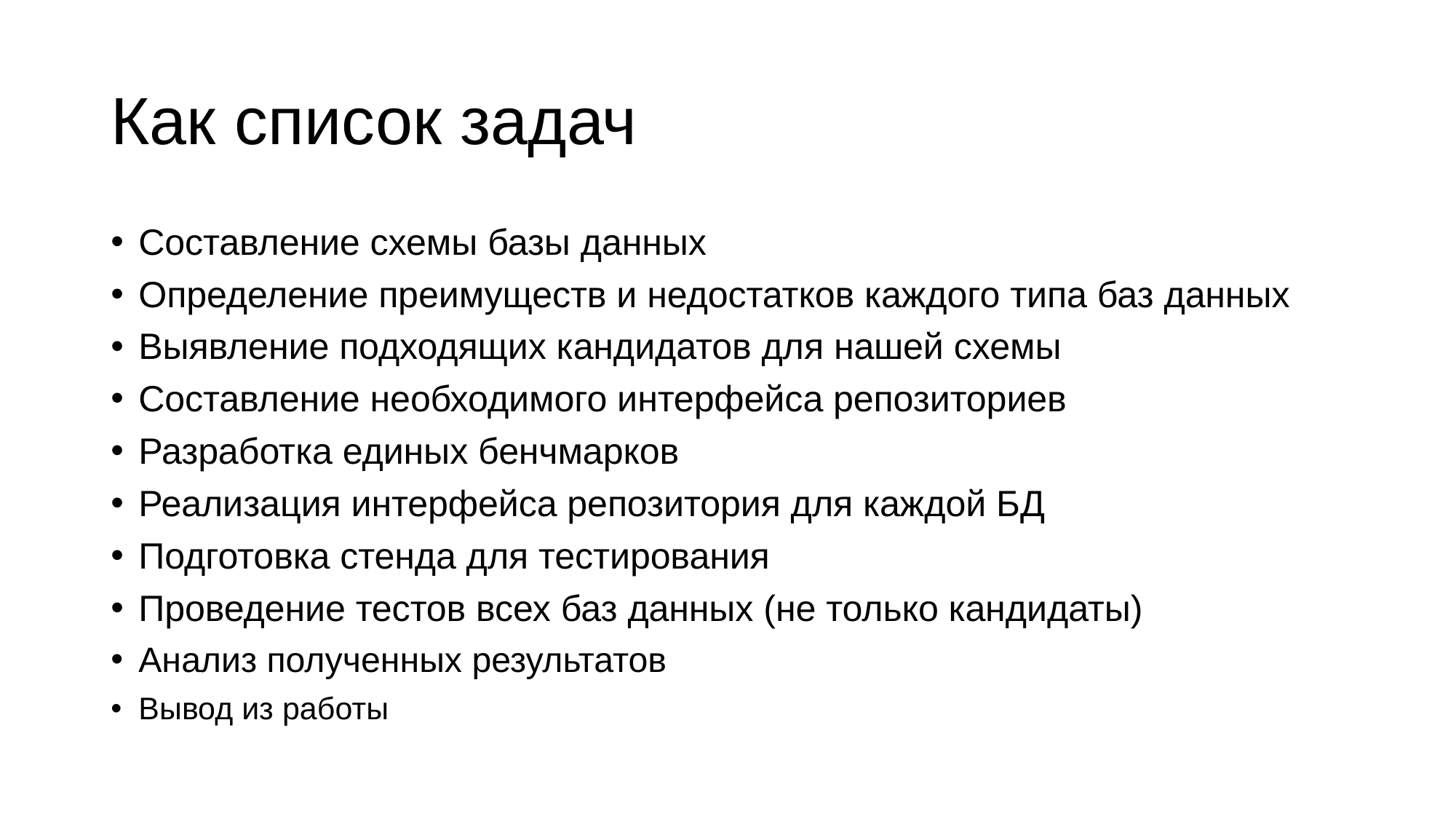

# Как список задач
Составление схемы базы данных
Определение преимуществ и недостатков каждого типа баз данных
Выявление подходящих кандидатов для нашей схемы
Составление необходимого интерфейса репозиториев
Разработка единых бенчмарков
Реализация интерфейса репозитория для каждой БД
Подготовка стенда для тестирования
Проведение тестов всех баз данных (не только кандидаты)
Анализ полученных результатов
Вывод из работы